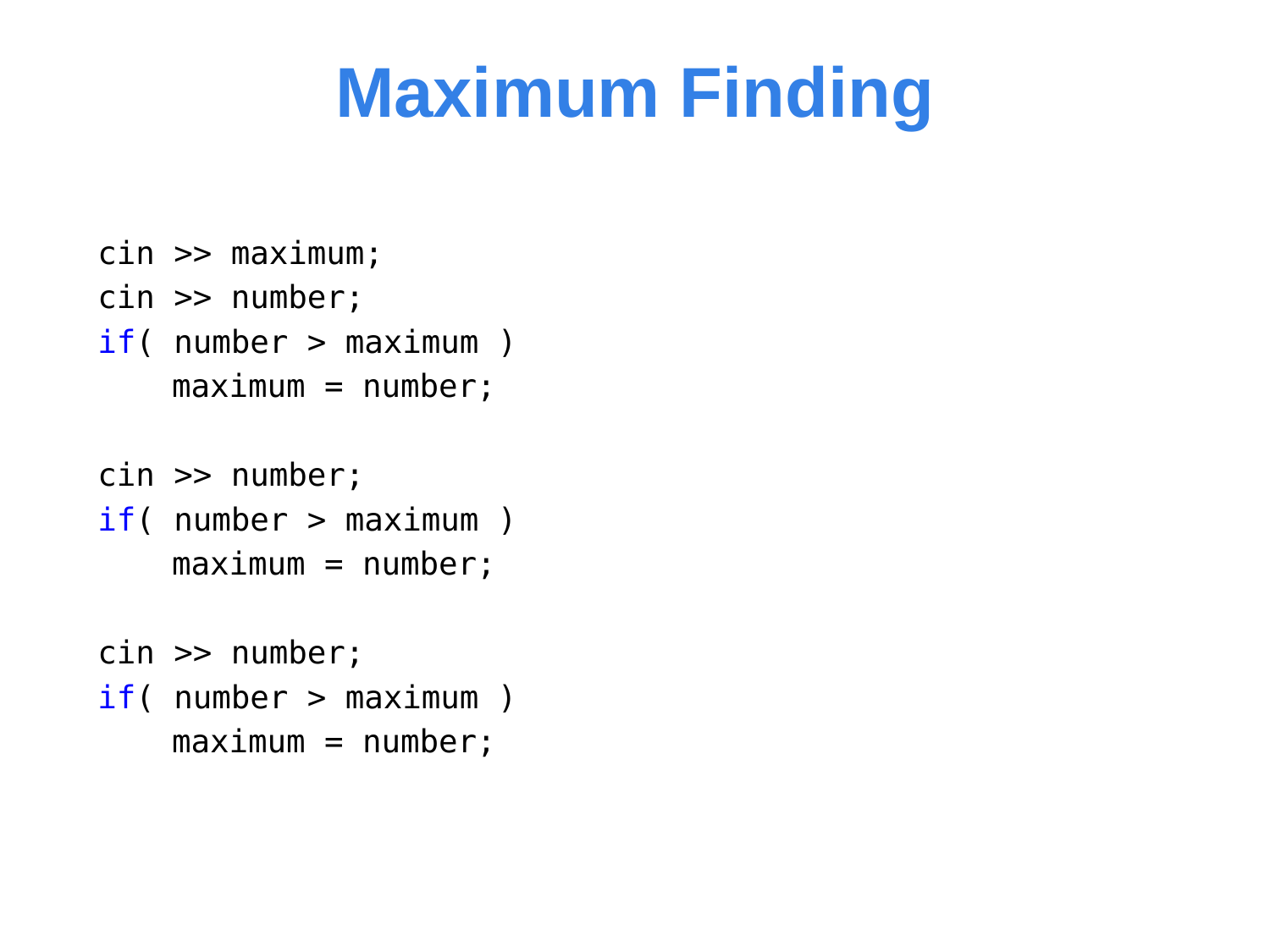

# Maximum Finding
cin >> maximum;
cin >> number;
if( number > maximum )
	maximum = number;

cin >> number;
if( number > maximum )
	maximum = number;

cin >> number;
if( number > maximum )
	maximum = number;